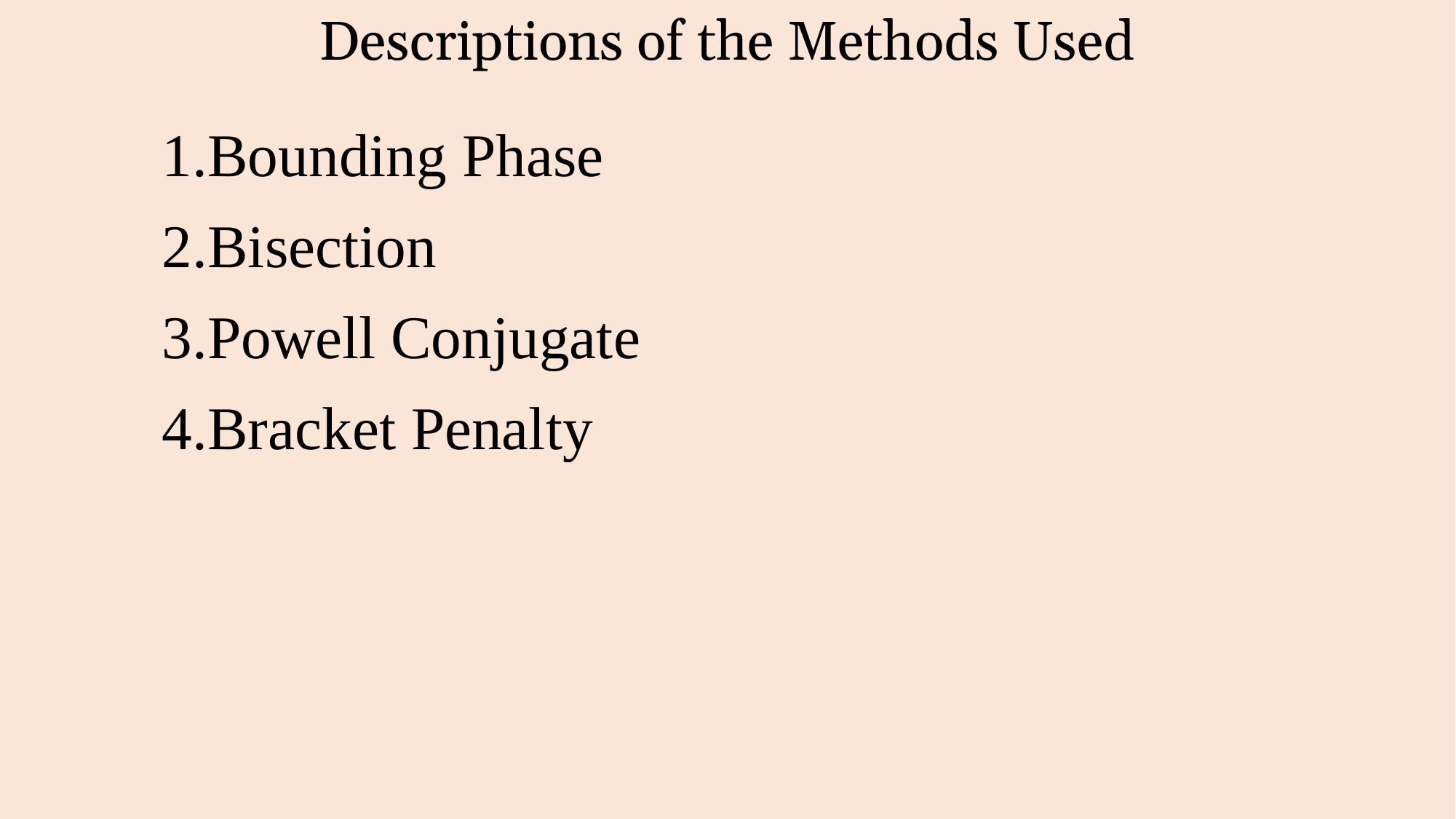

Descriptions of the Methods Used
Bounding Phase
Bisection
Powell Conjugate
Bracket Penalty